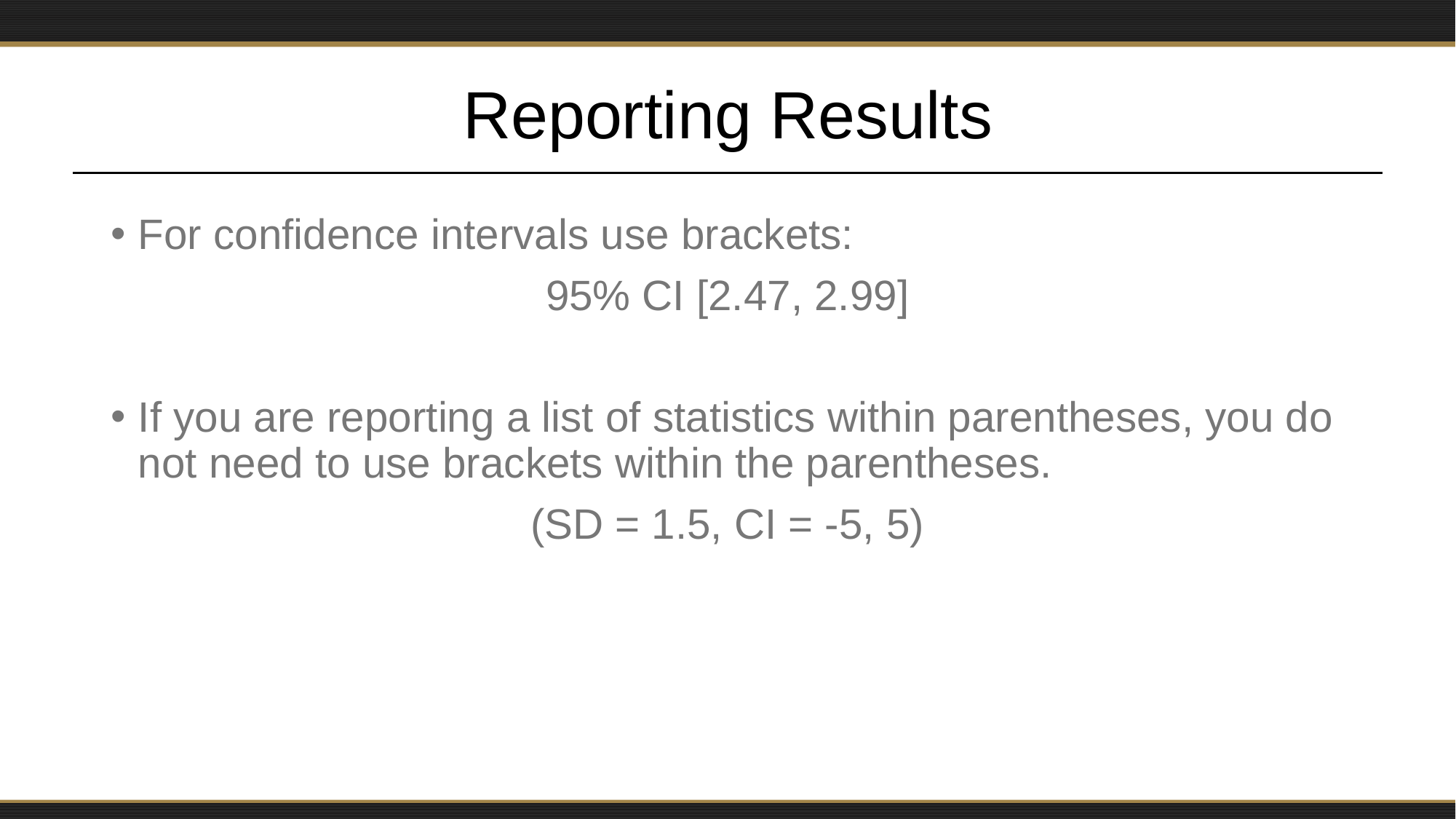

# Reporting Results
For confidence intervals use brackets:
95% CI [2.47, 2.99]

If you are reporting a list of statistics within parentheses, you do not need to use brackets within the parentheses.
(SD = 1.5, CI = -5, 5)